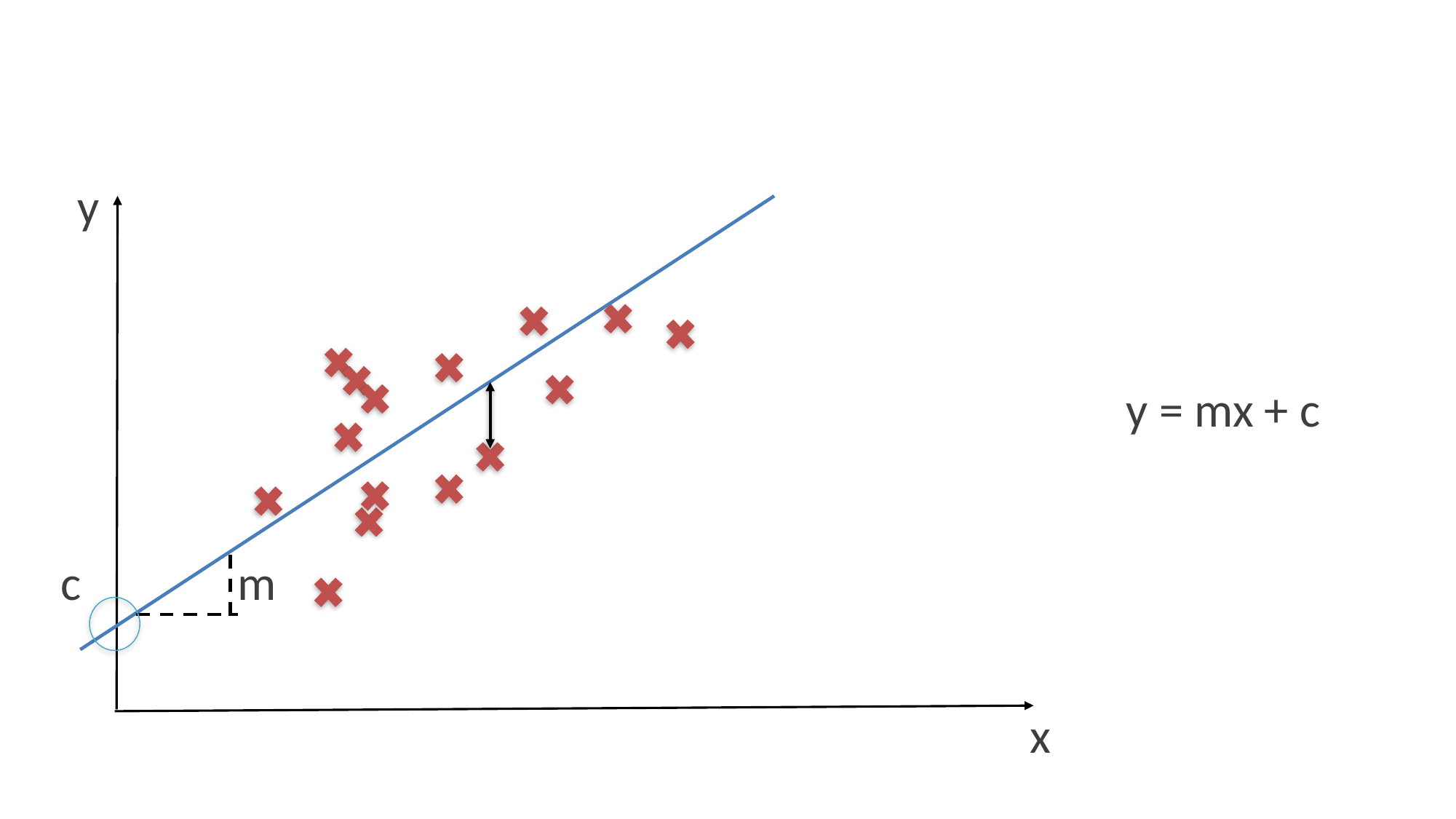

y

y = mx + c

c
m

x